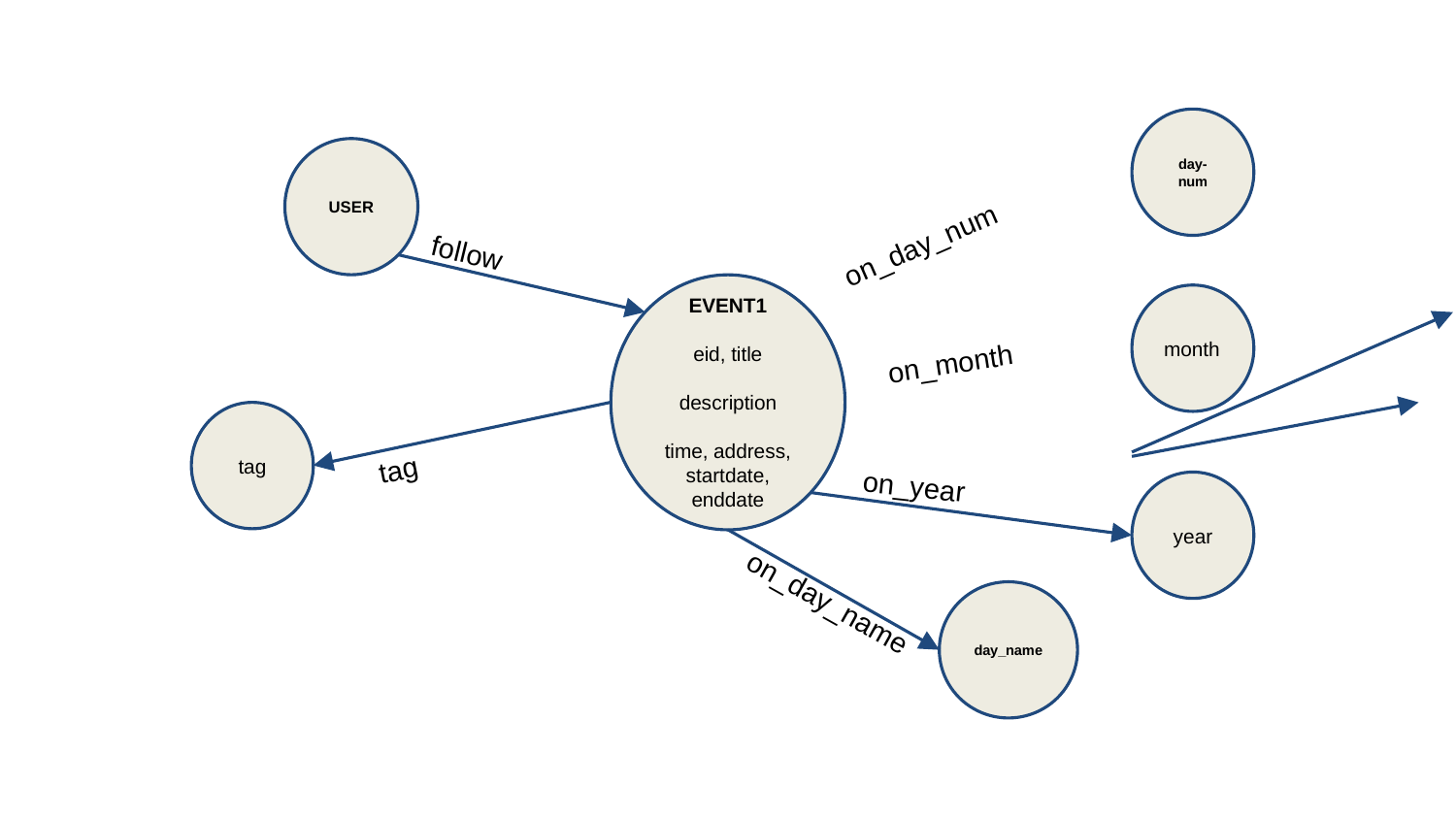

day-num
USER
on_day_num
follow

EVENT1

eid, title

description

time, address, startdate, enddate
month

on_month
tag

tag
on_year
year

day_name
on_day_name